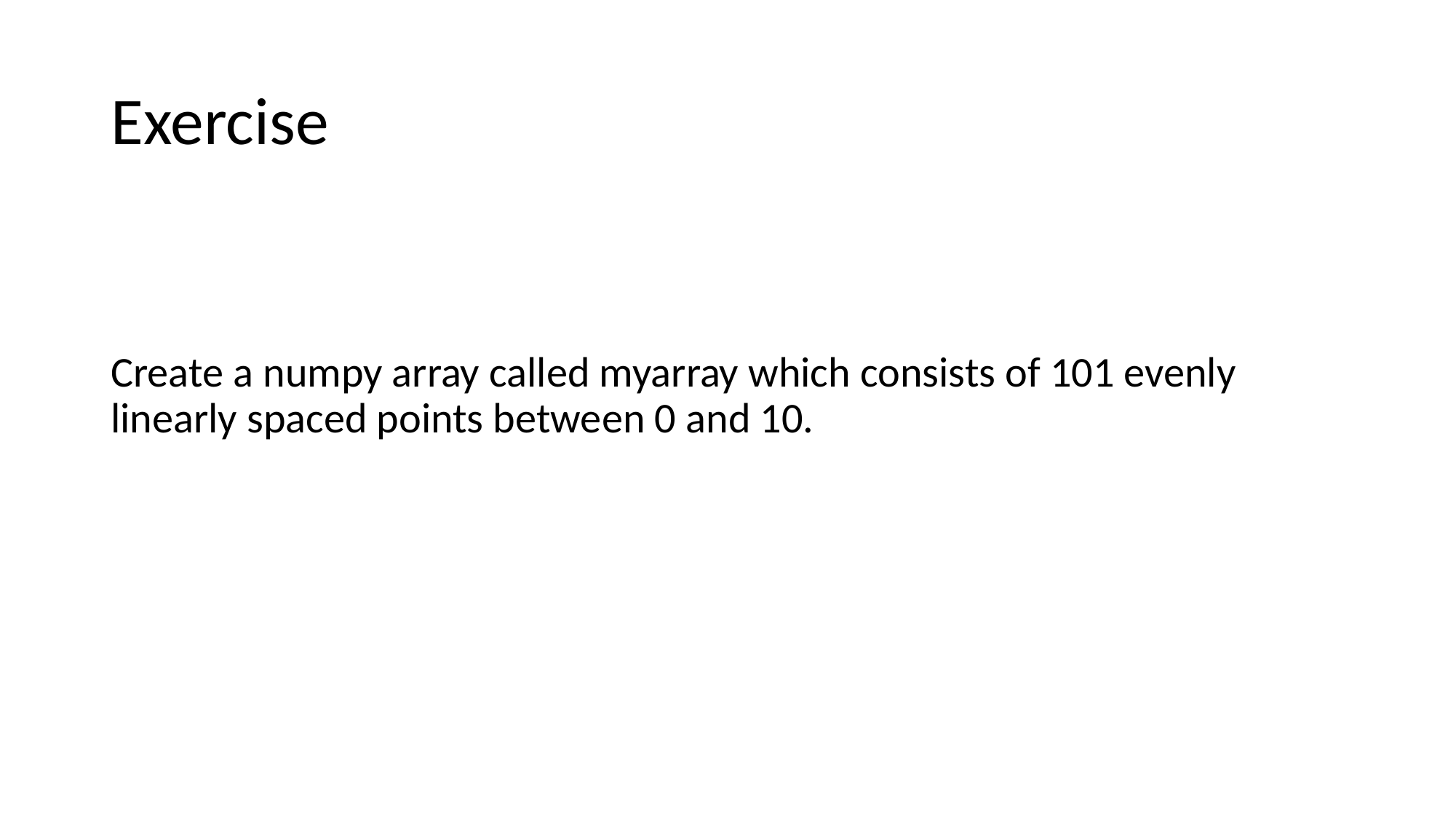

# Exercise

Create a numpy array called myarray which consists of 101 evenly linearly spaced points between 0 and 10.